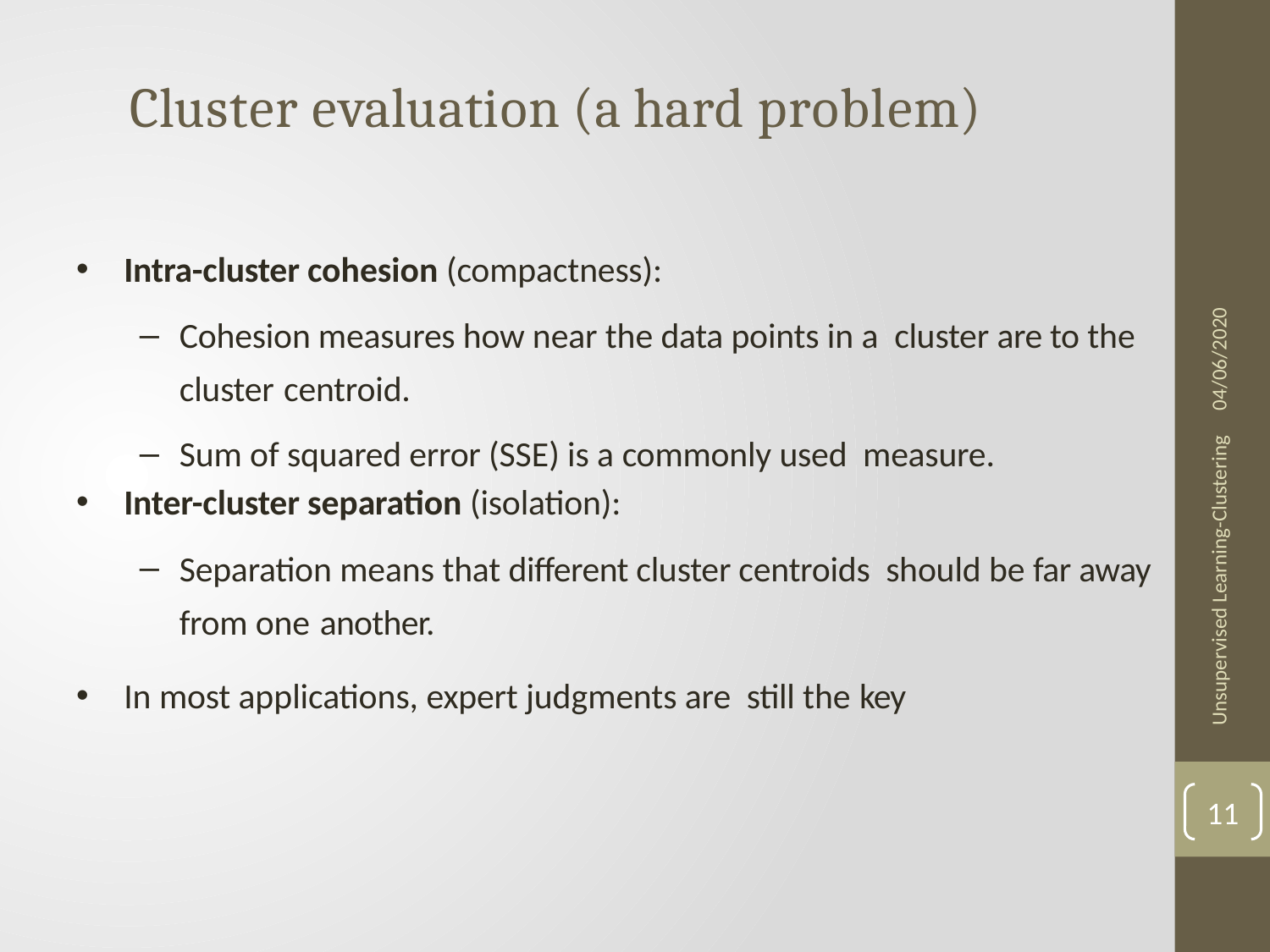

Cluster evaluation (a hard problem)
04/06/2020
Intra-cluster cohesion (compactness):
Cohesion measures how near the data points in a  cluster are to the cluster centroid.
Sum of squared error (SSE) is a commonly used  measure.
Inter-cluster separation (isolation):
Separation means that different cluster centroids  should be far away from one another.
In most applications, expert judgments are  still the key
Unsupervised Learning-Clustering
11